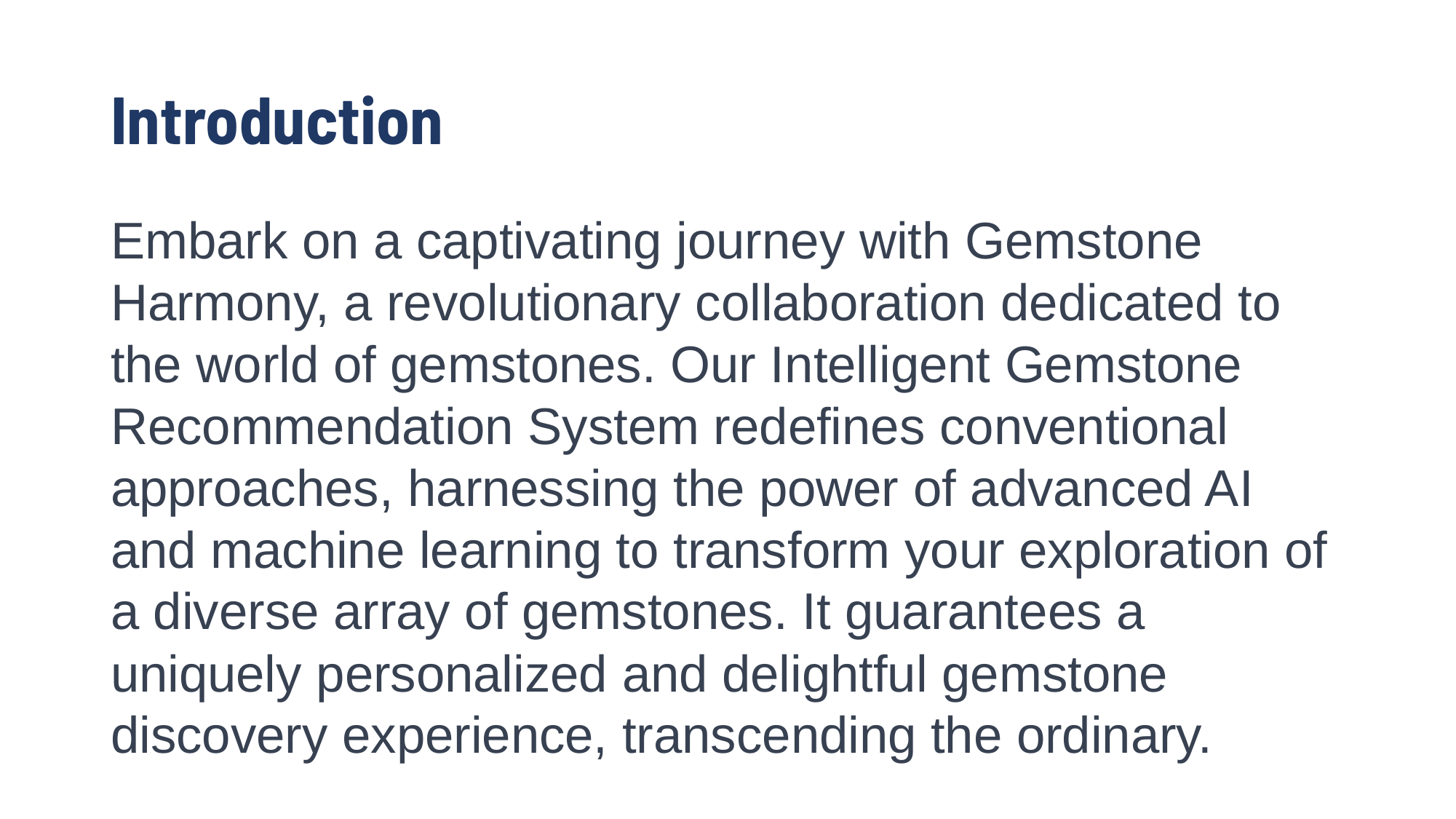

# Introduction
Embark on a captivating journey with Gemstone Harmony, a revolutionary collaboration dedicated to the world of gemstones. Our Intelligent Gemstone Recommendation System redefines conventional approaches, harnessing the power of advanced AI and machine learning to transform your exploration of a diverse array of gemstones. It guarantees a uniquely personalized and delightful gemstone discovery experience, transcending the ordinary.